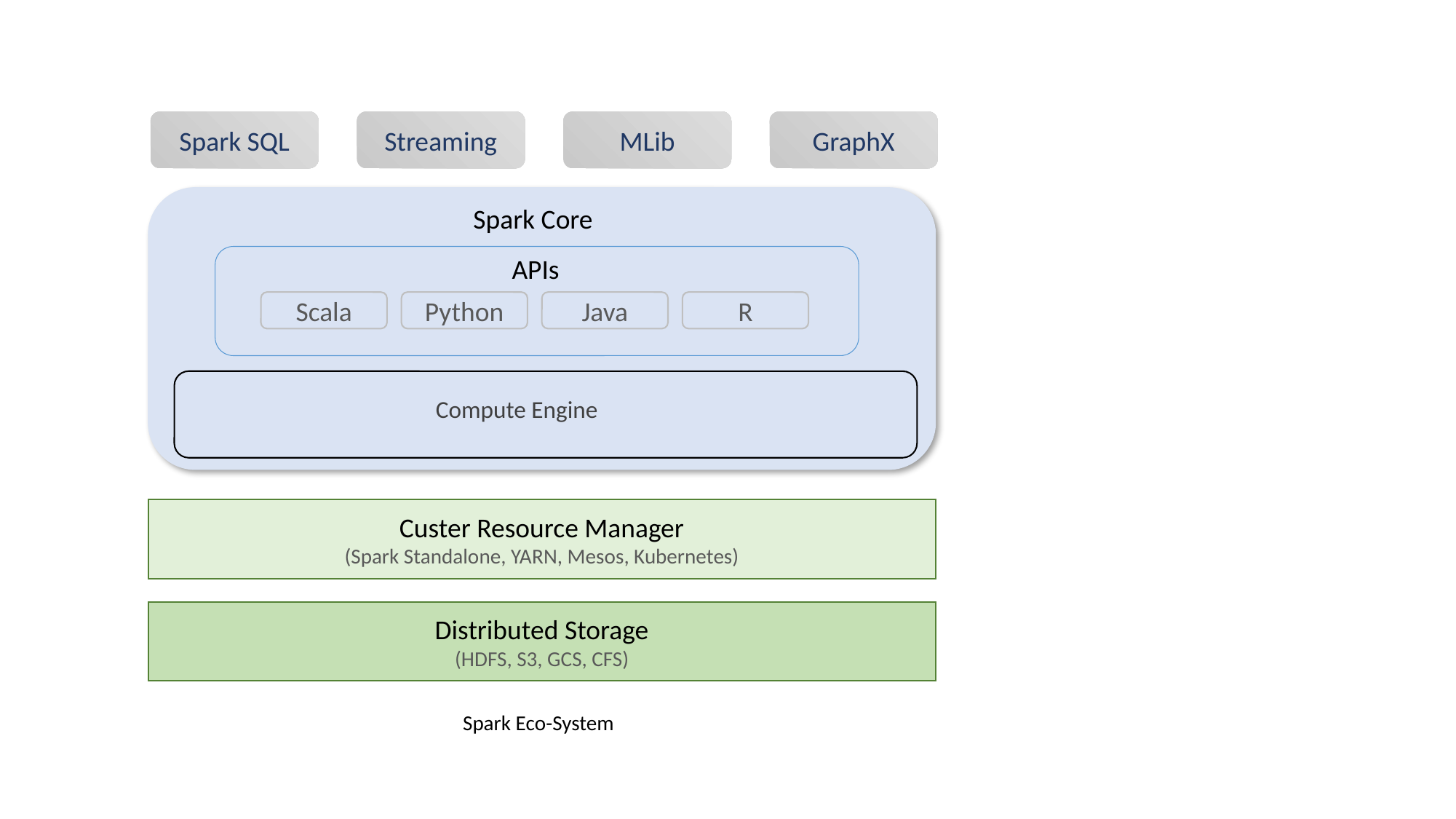

GraphX
MLib
Spark SQL
Streaming

Spark Core

APIs
R
Java
Scala
Python

Compute Engine
Custer Resource Manager
(Spark Standalone, YARN, Mesos, Kubernetes)
Distributed Storage
(HDFS, S3, GCS, CFS)
Spark Eco-System